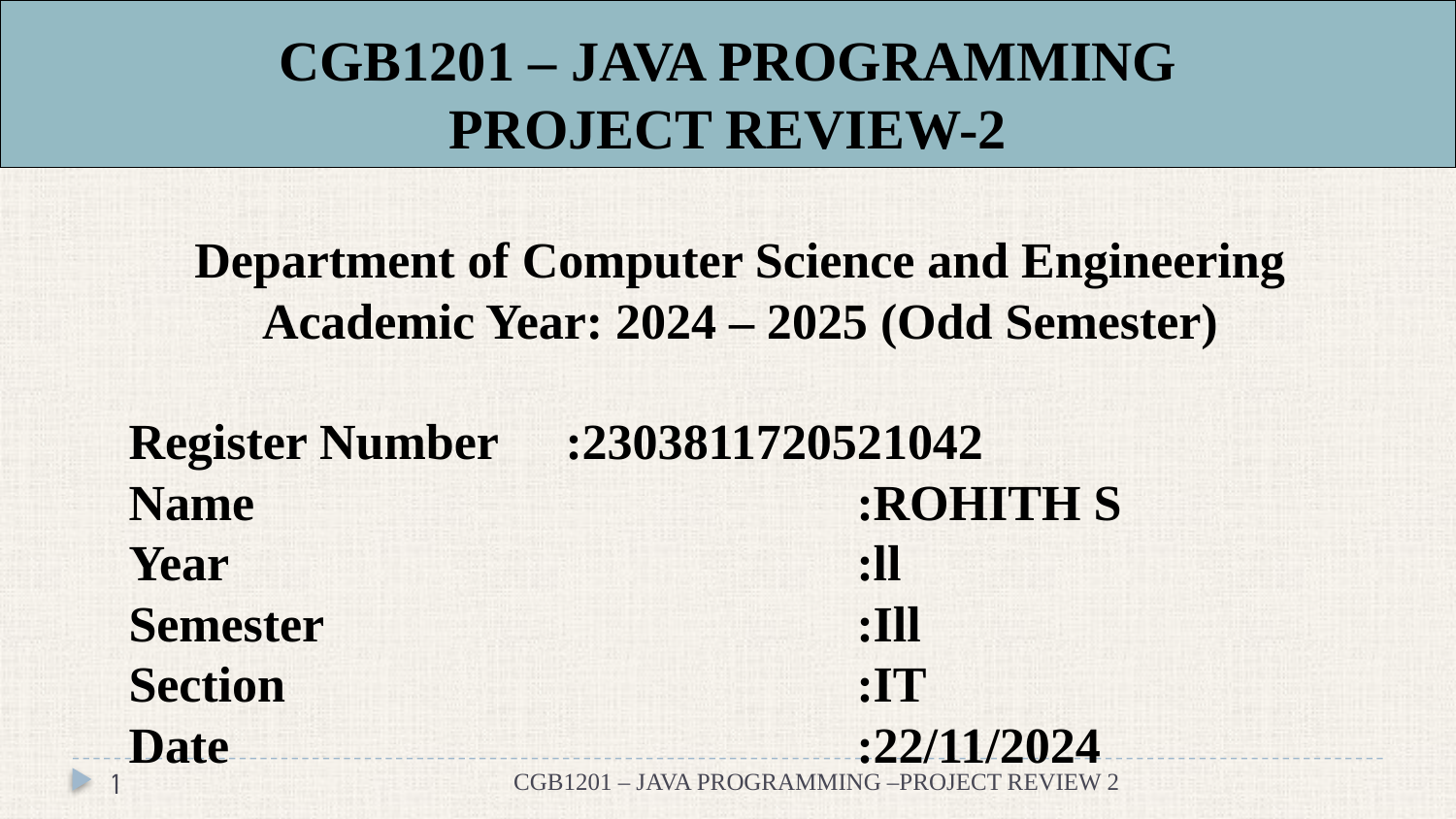

# CGB1201 – JAVA PROGRAMMING PROJECT REVIEW-2

Department of Computer Science and Engineering
Academic Year: 2024 – 2025 (Odd Semester)

Register Number	:2303811720521042
Name					:ROHITH S
Year					:ll
Semester				:Ill
Section				:IT
Date					:22/11/2024
1
CGB1201 – JAVA PROGRAMMING –PROJECT REVIEW 2